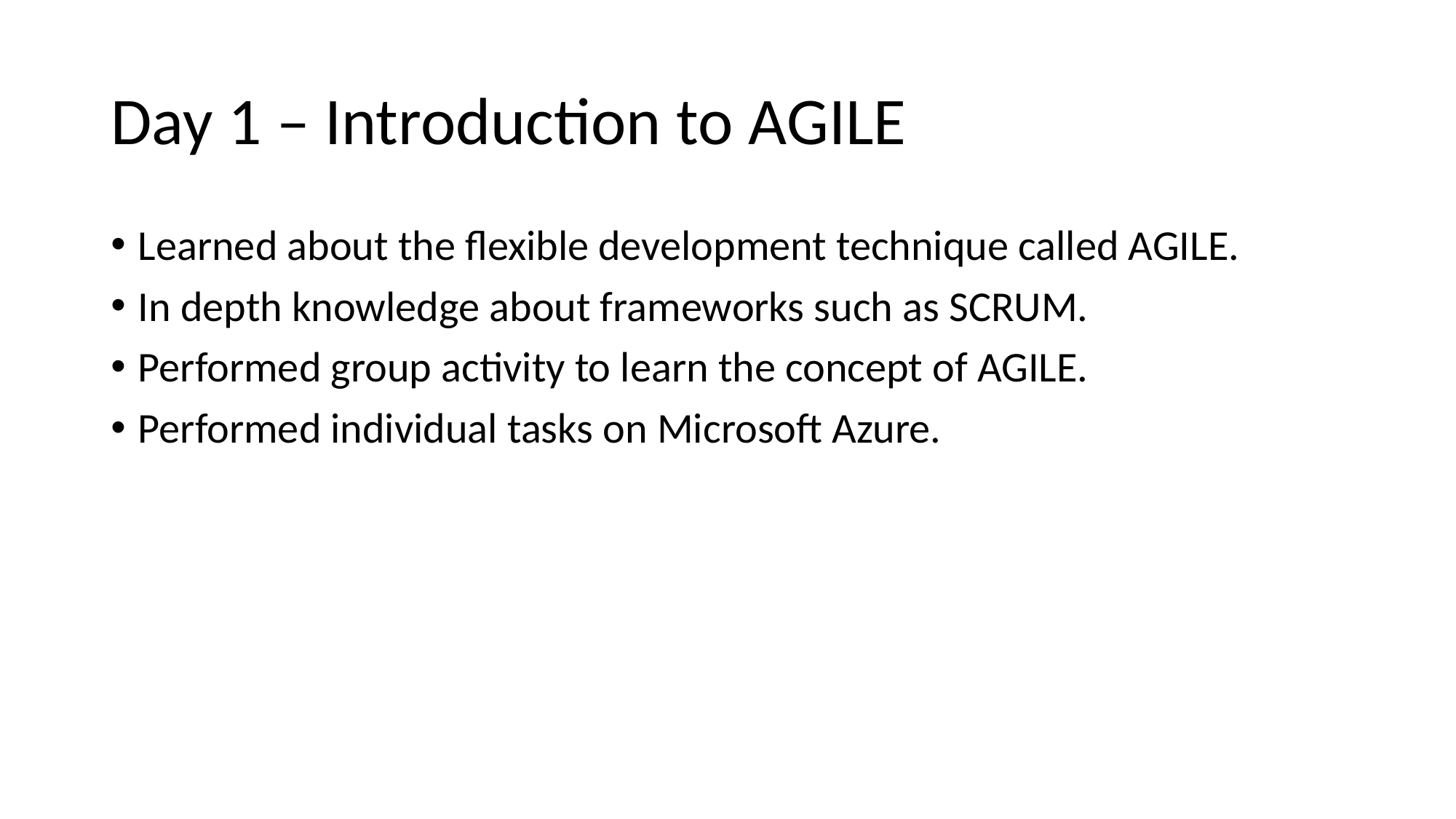

# Day 1 – Introduction to AGILE
Learned about the flexible development technique called AGILE.
In depth knowledge about frameworks such as SCRUM.
Performed group activity to learn the concept of AGILE.
Performed individual tasks on Microsoft Azure.